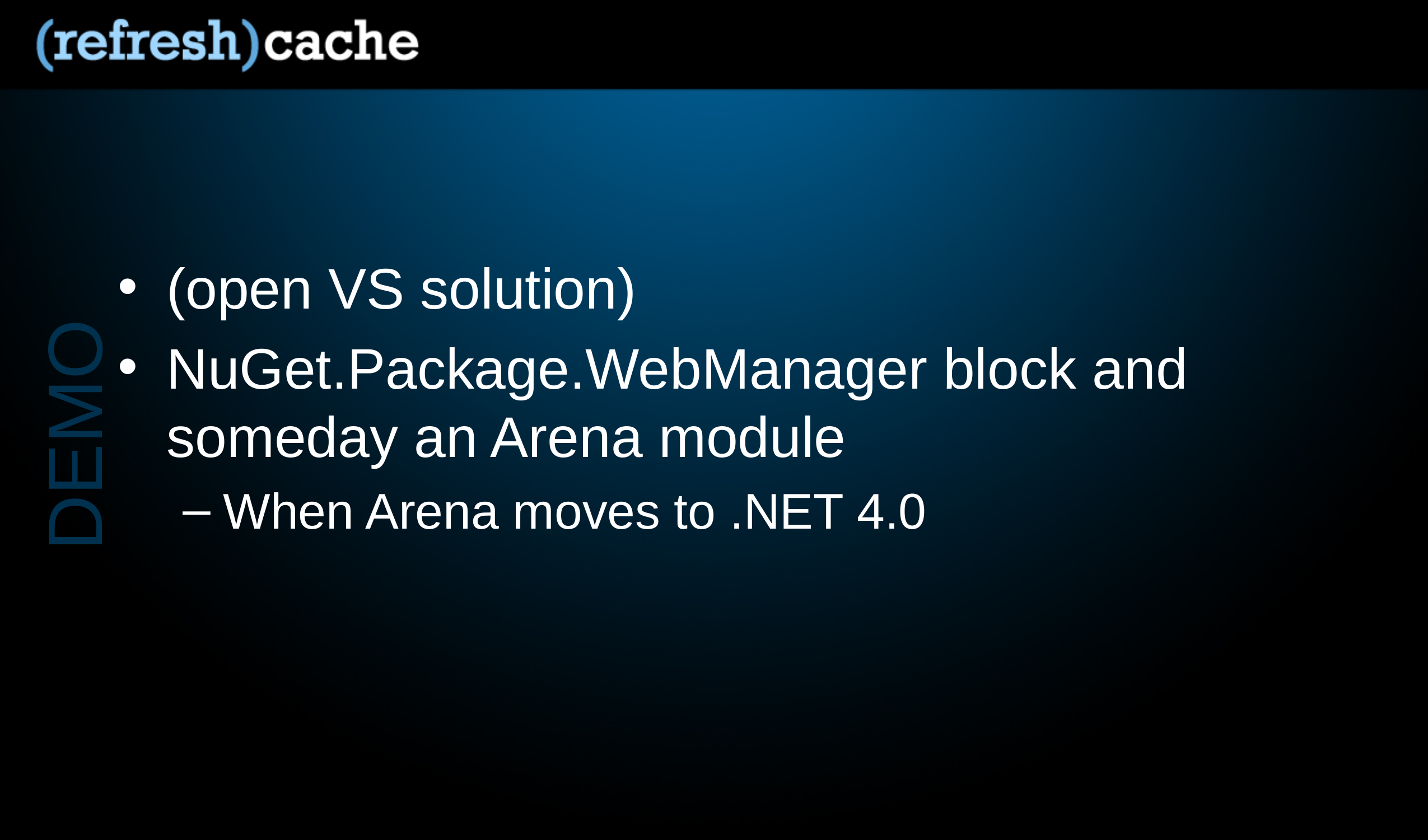

(open VS solution)
NuGet.Package.WebManager block and someday an Arena module
When Arena moves to .NET 4.0
DEMO